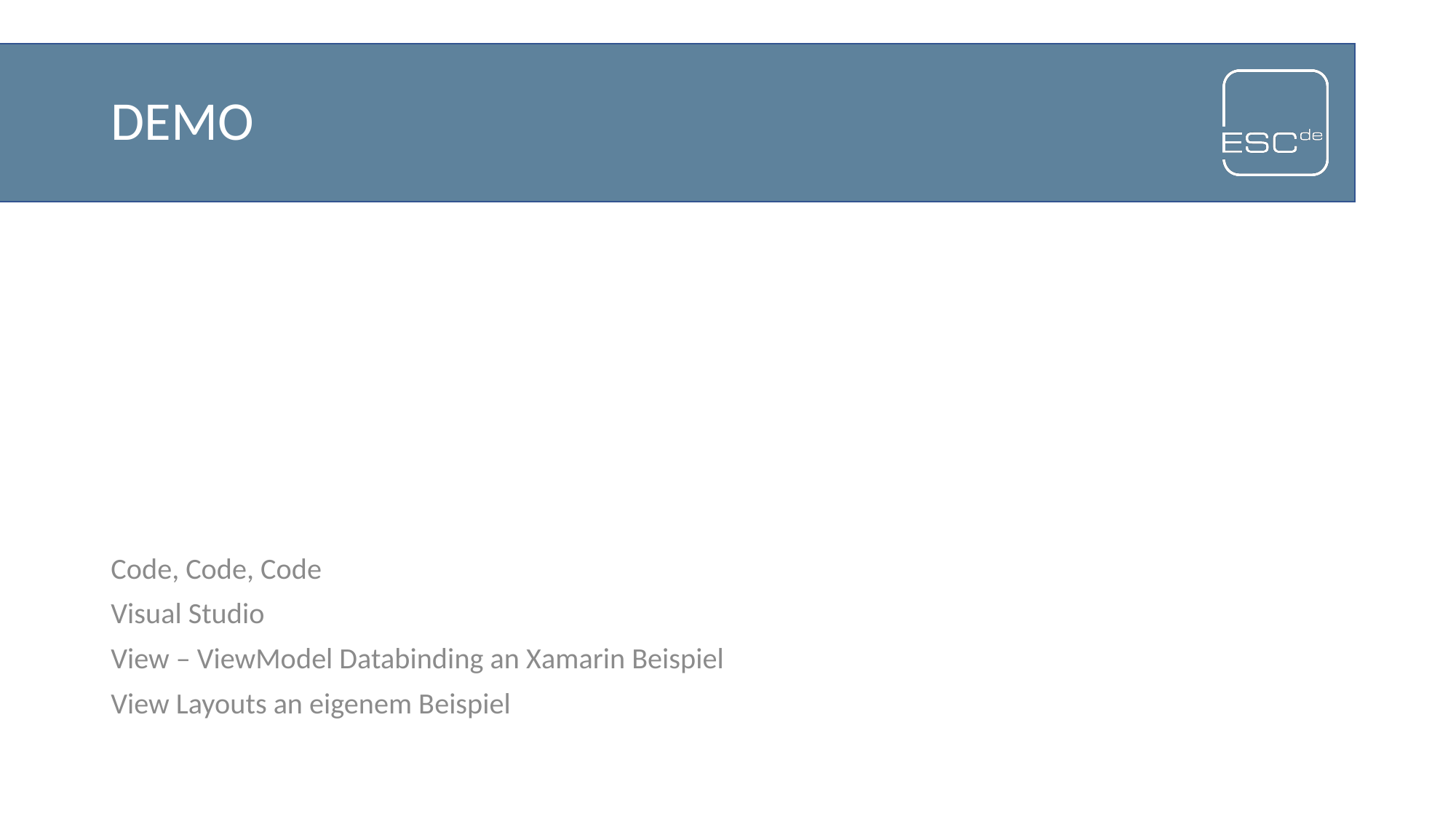

# DEMO
Code, Code, Code
Visual Studio
View – ViewModel Databinding an Xamarin Beispiel
View Layouts an eigenem Beispiel